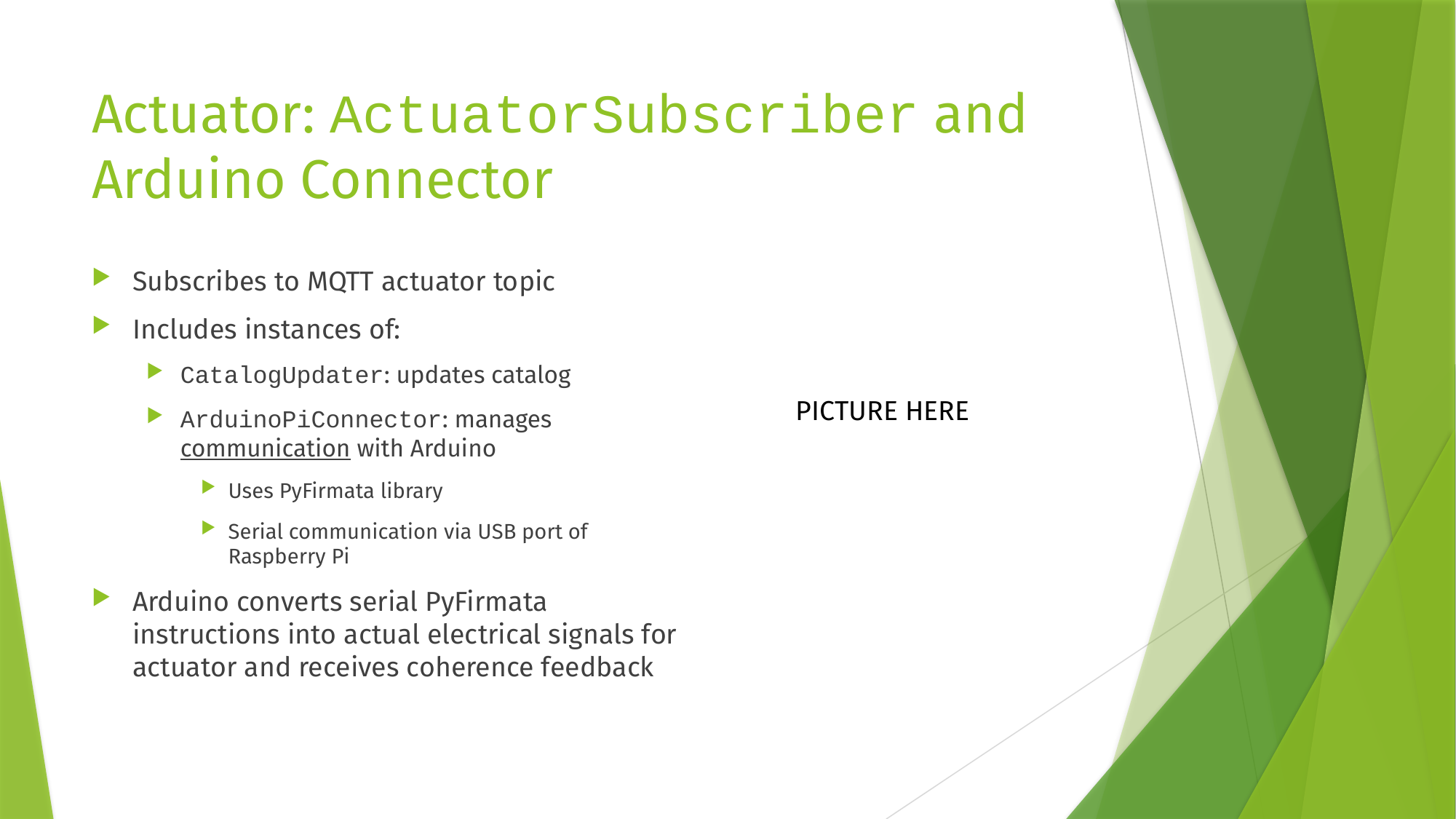

# Actuator: ActuatorSubscriber and Arduino Connector
Subscribes to MQTT actuator topic
Includes instances of:
CatalogUpdater: updates catalog
ArduinoPiConnector: manages communication with Arduino
Uses PyFirmata library
Serial communication via USB port of Raspberry Pi
Arduino converts serial PyFirmata instructions into actual electrical signals for actuator and receives coherence feedback

PICTURE HERE